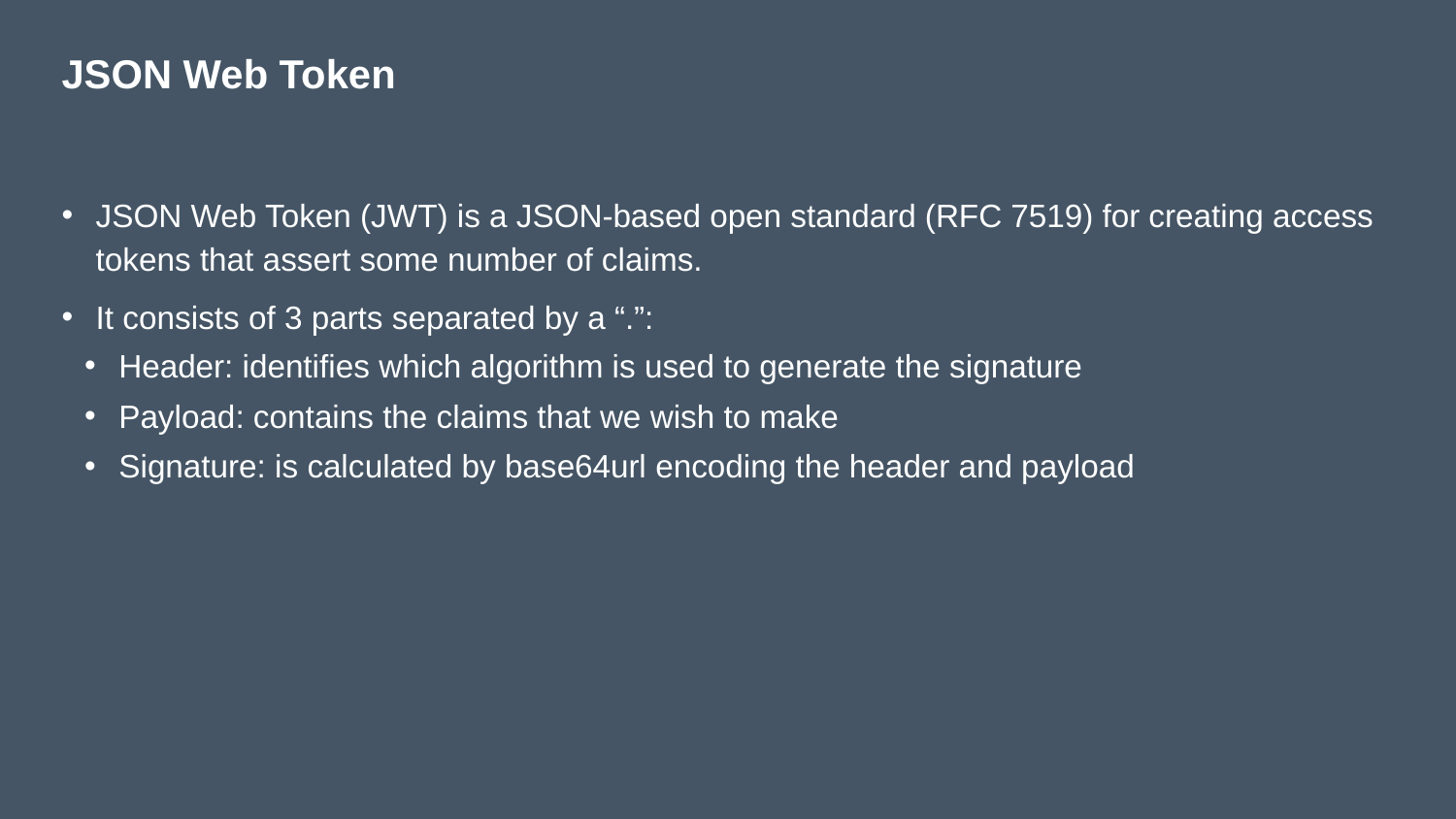

# JSON Web Token
JSON Web Token (JWT) is a JSON-based open standard (RFC 7519) for creating access tokens that assert some number of claims.
It consists of 3 parts separated by a “.”:
Header: identifies which algorithm is used to generate the signature
Payload: contains the claims that we wish to make
Signature: is calculated by base64url encoding the header and payload

https://jwt.io/introduction/